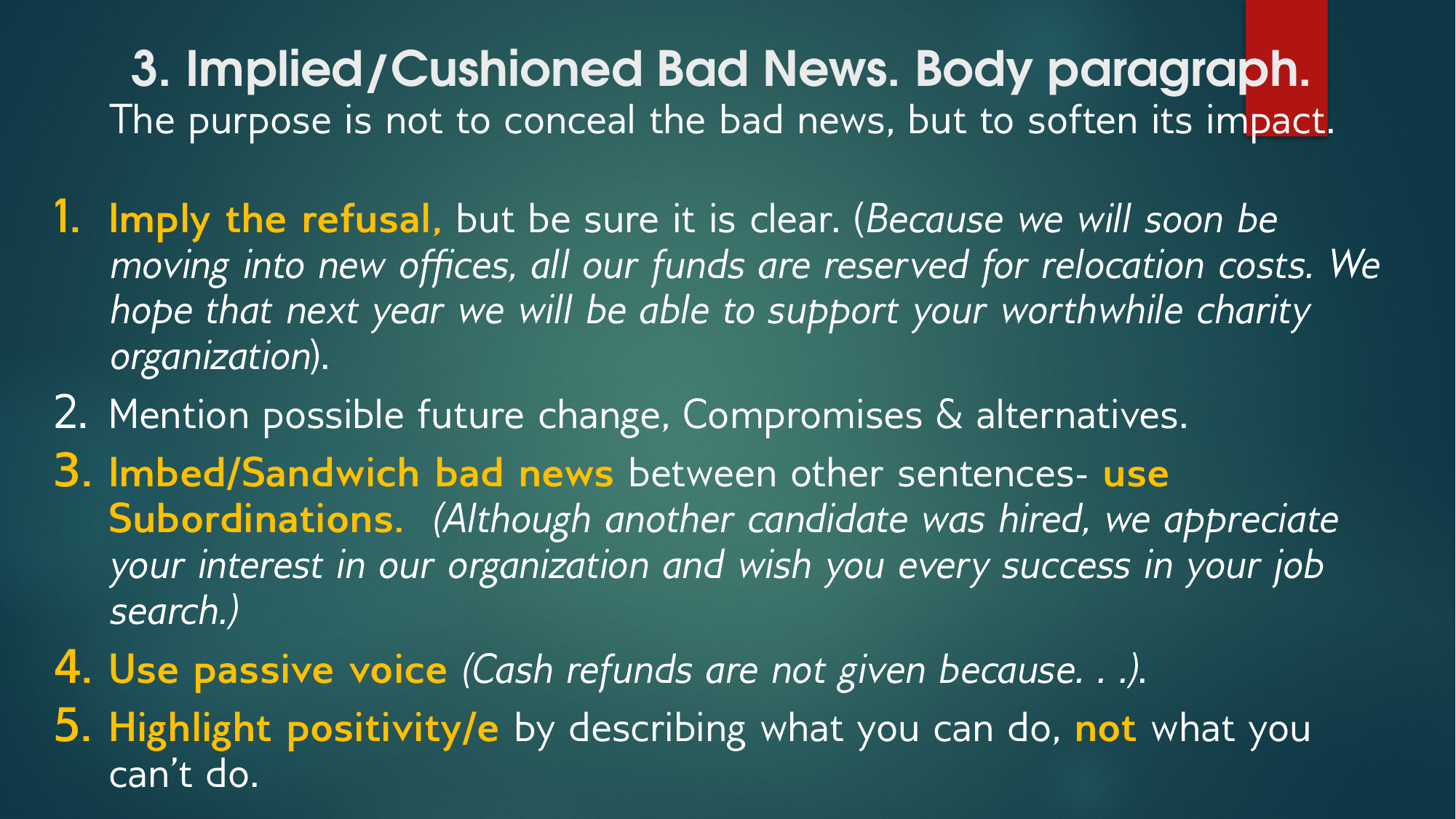

# 3. Implied/Cushioned Bad News. Body paragraph. The purpose is not to conceal the bad news, but to soften its impact.
Imply the refusal, but be sure it is clear. (Because we will soon be moving into new offices, all our funds are reserved for relocation costs. We hope that next year we will be able to support your worthwhile charity organization).
Mention possible future change, Compromises & alternatives.
Imbed/Sandwich bad news between other sentences- use Subordinations.  (Although another candidate was hired, we appreciate your interest in our organization and wish you every success in your job search.)
Use passive voice (Cash refunds are not given because. . .).
Highlight positivity/e by describing what you can do, not what you can’t do.